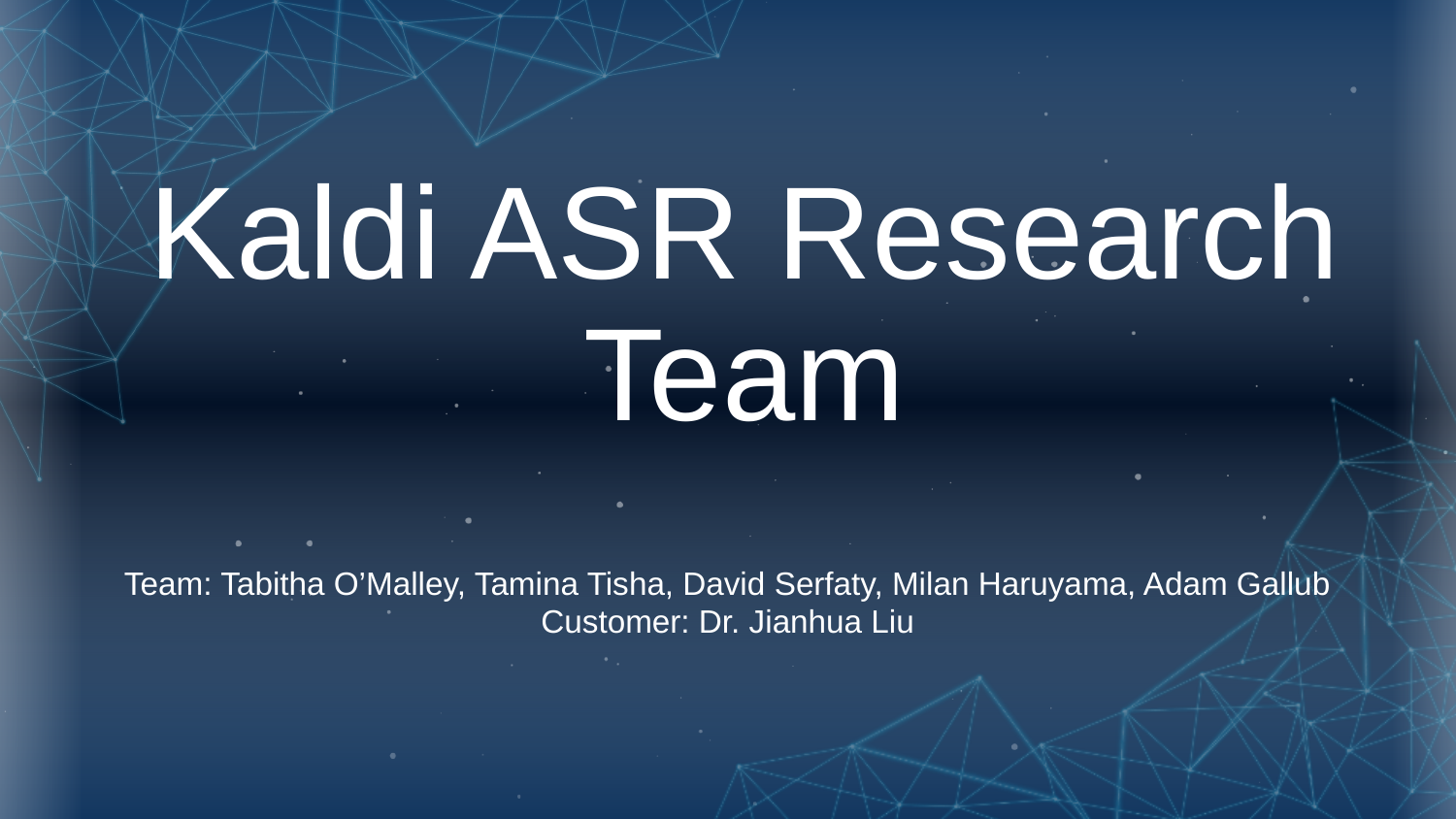

# Kaldi ASR Research Team
Team: Tabitha O’Malley, Tamina Tisha, David Serfaty, Milan Haruyama, Adam Gallub
Customer: Dr. Jianhua Liu